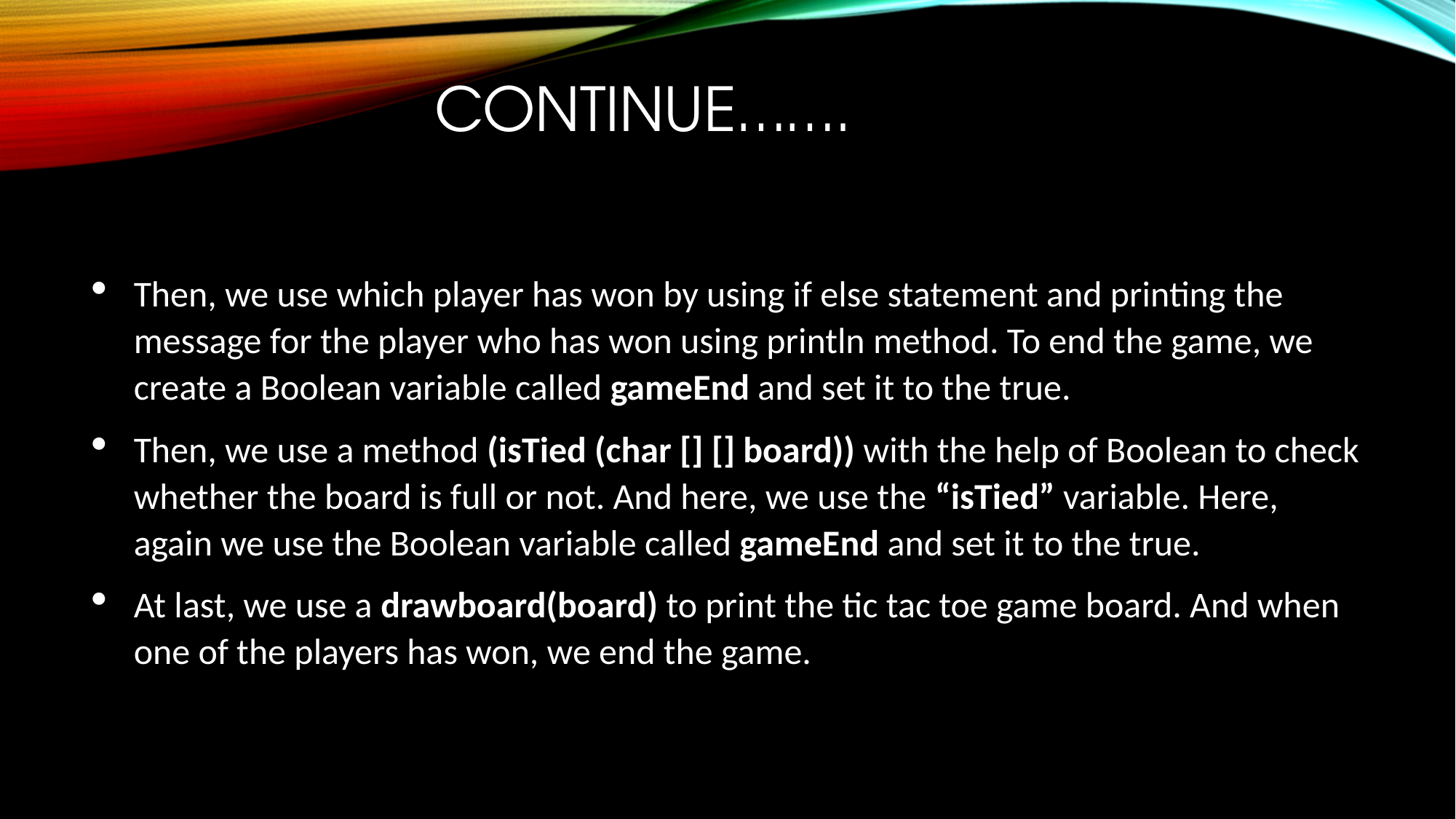

# Continue…….
Then, we use which player has won by using if else statement and printing the message for the player who has won using println method. To end the game, we create a Boolean variable called gameEnd and set it to the true.
Then, we use a method (isTied (char [] [] board)) with the help of Boolean to check whether the board is full or not. And here, we use the “isTied” variable. Here, again we use the Boolean variable called gameEnd and set it to the true.
At last, we use a drawboard(board) to print the tic tac toe game board. And when one of the players has won, we end the game.